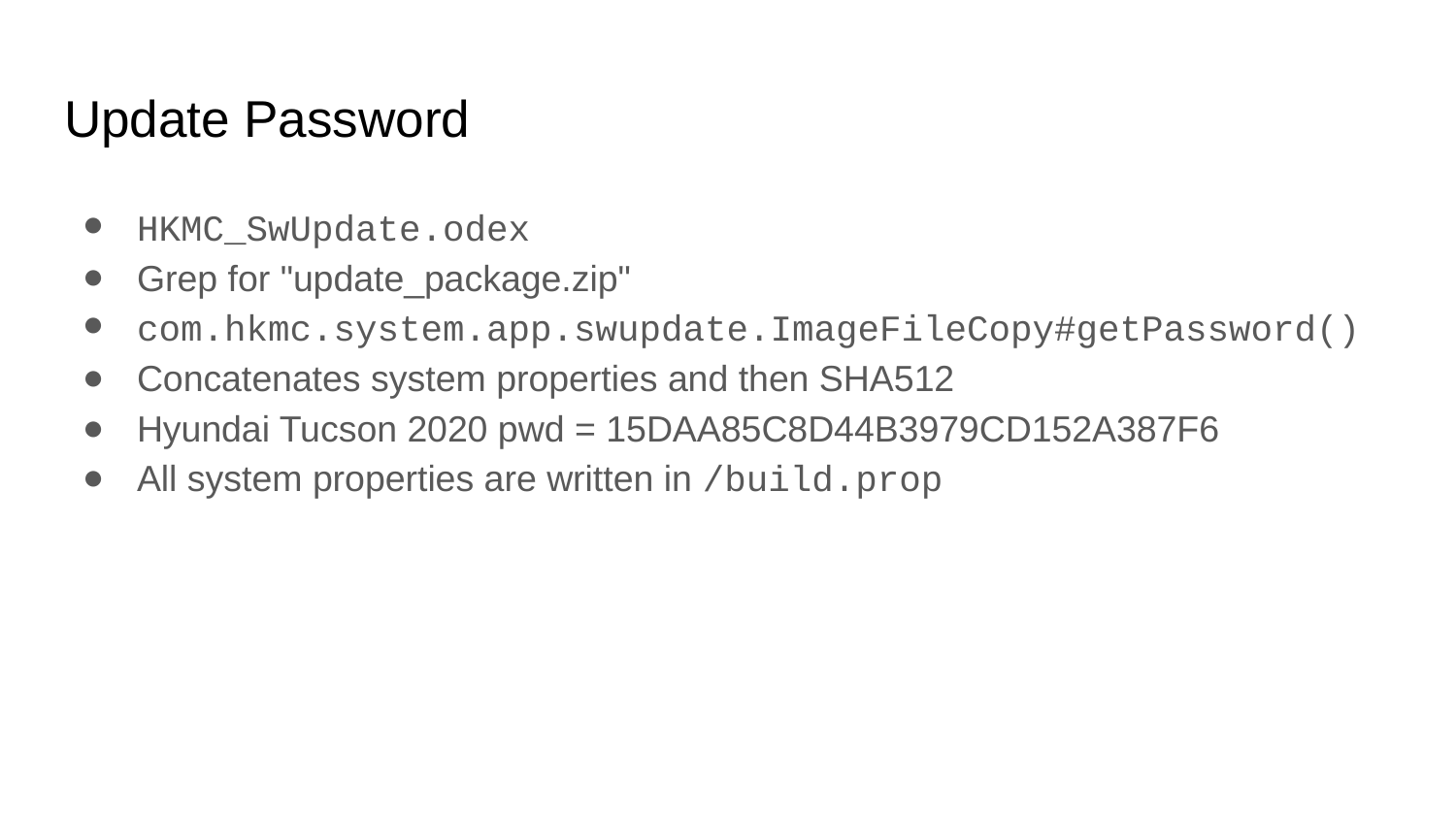

# Update Password
HKMC_SwUpdate.odex
Grep for "update_package.zip"
com.hkmc.system.app.swupdate.ImageFileCopy#getPassword()
Concatenates system properties and then SHA512
Hyundai Tucson 2020 pwd = 15DAA85C8D44B3979CD152A387F6
All system properties are written in /build.prop